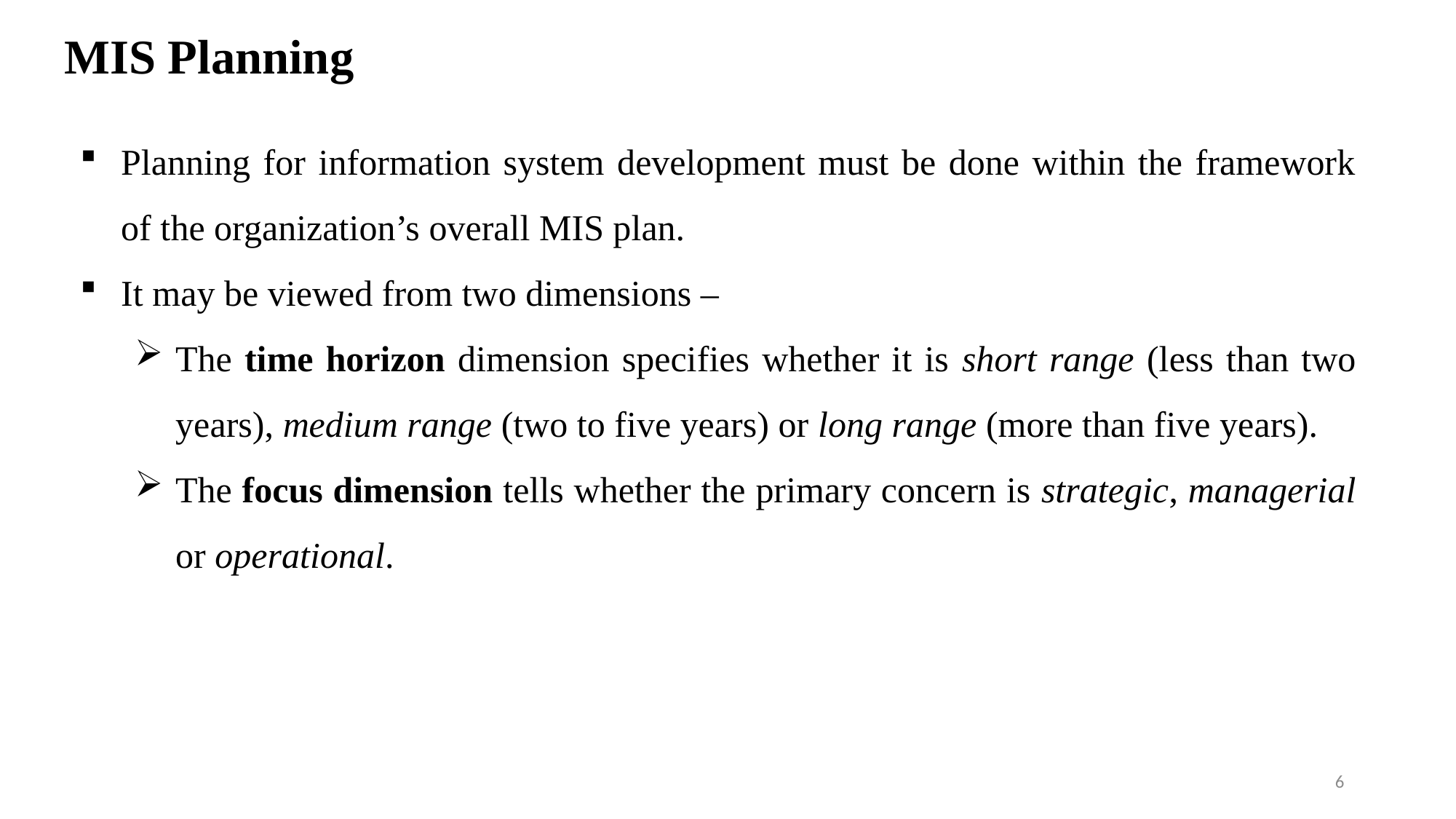

# MIS Planning
Planning for information system development must be done within the framework of the organization’s overall MIS plan.
It may be viewed from two dimensions –
The time horizon dimension specifies whether it is short range (less than two years), medium range (two to five years) or long range (more than five years).
The focus dimension tells whether the primary concern is strategic, managerial or operational.

6